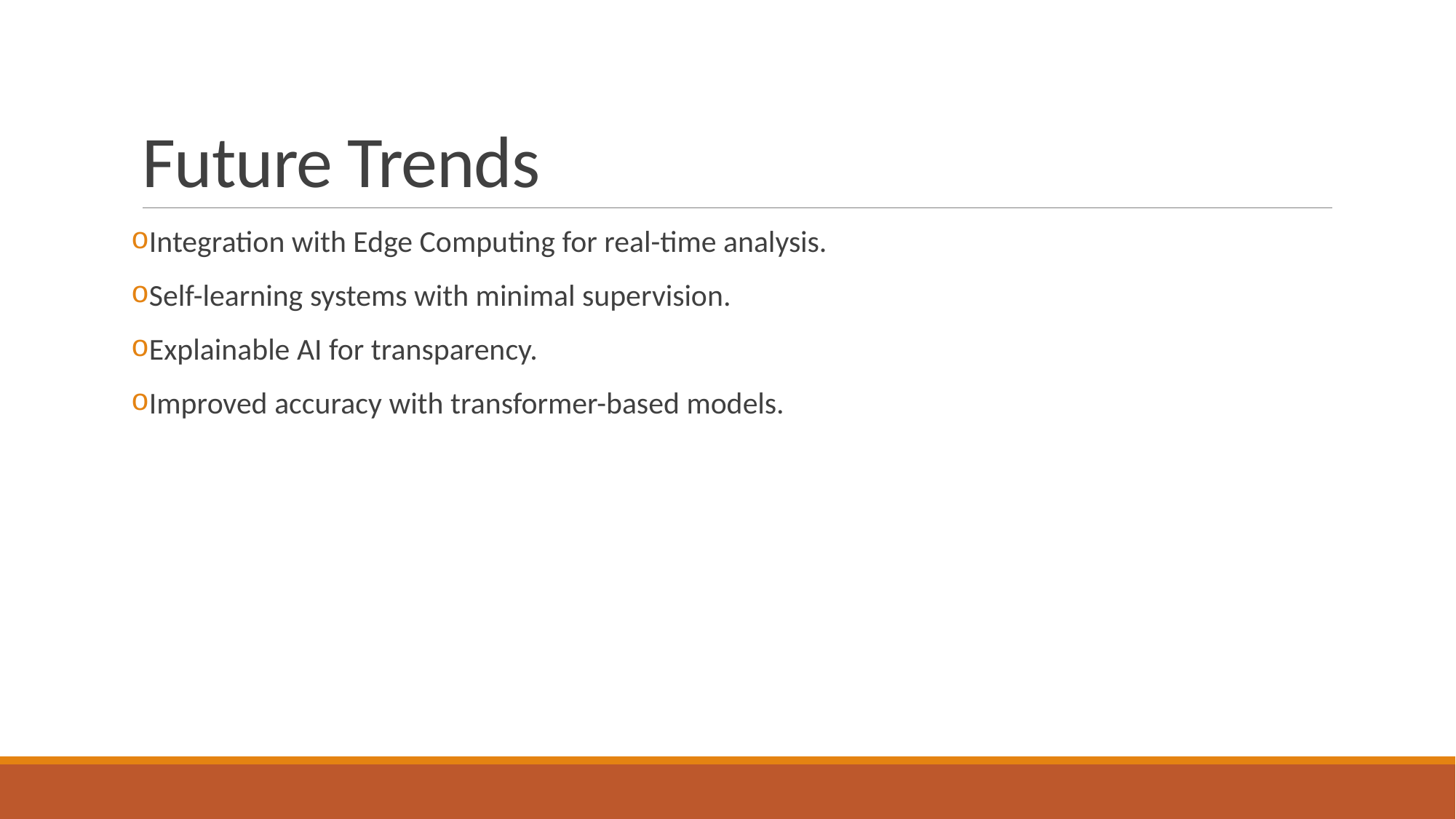

# Future Trends
Integration with Edge Computing for real-time analysis.
Self-learning systems with minimal supervision.
Explainable AI for transparency.
Improved accuracy with transformer-based models.